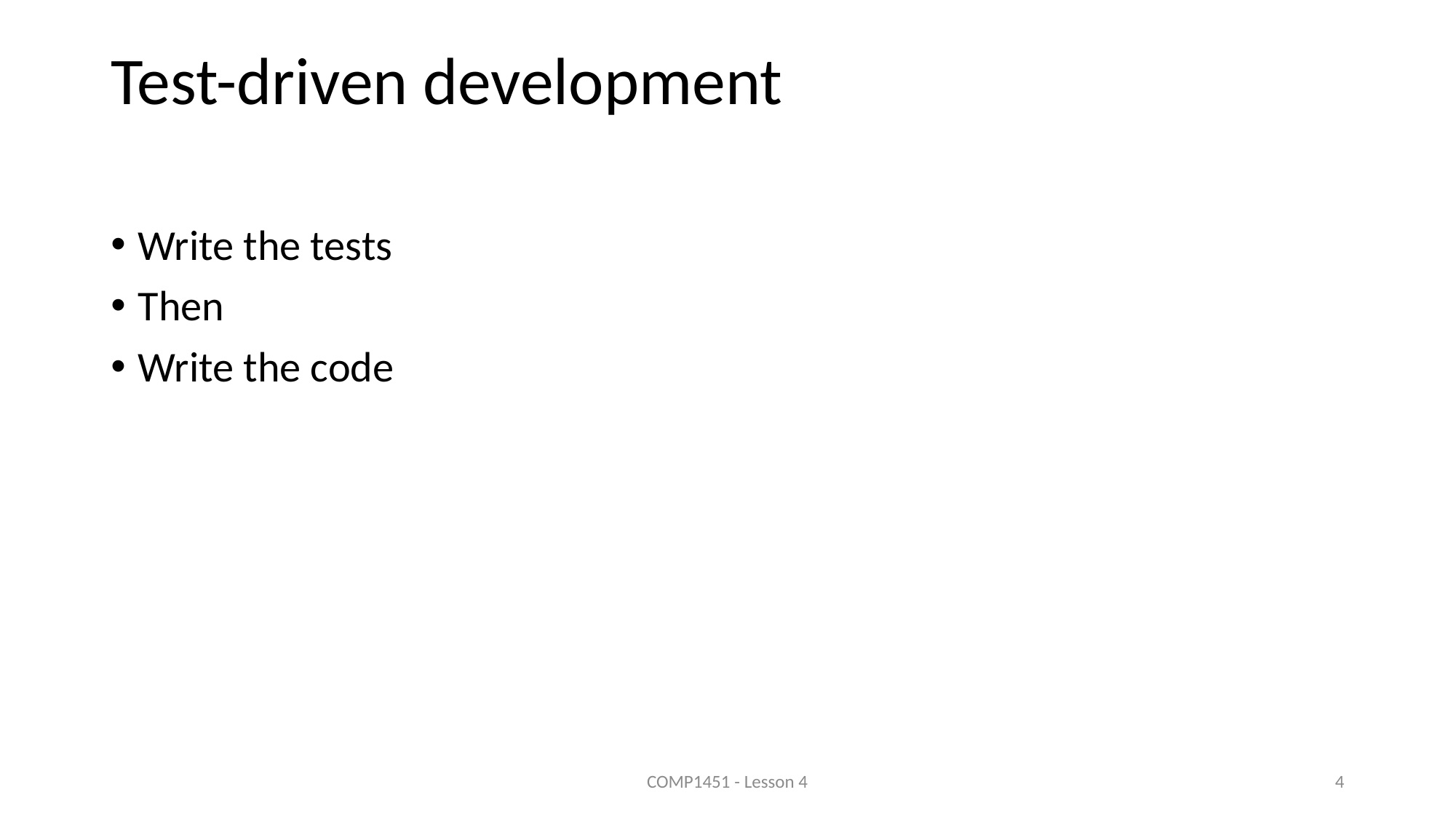

# Test-driven development
Write the tests
Then
Write the code
COMP1451 - Lesson 4
4